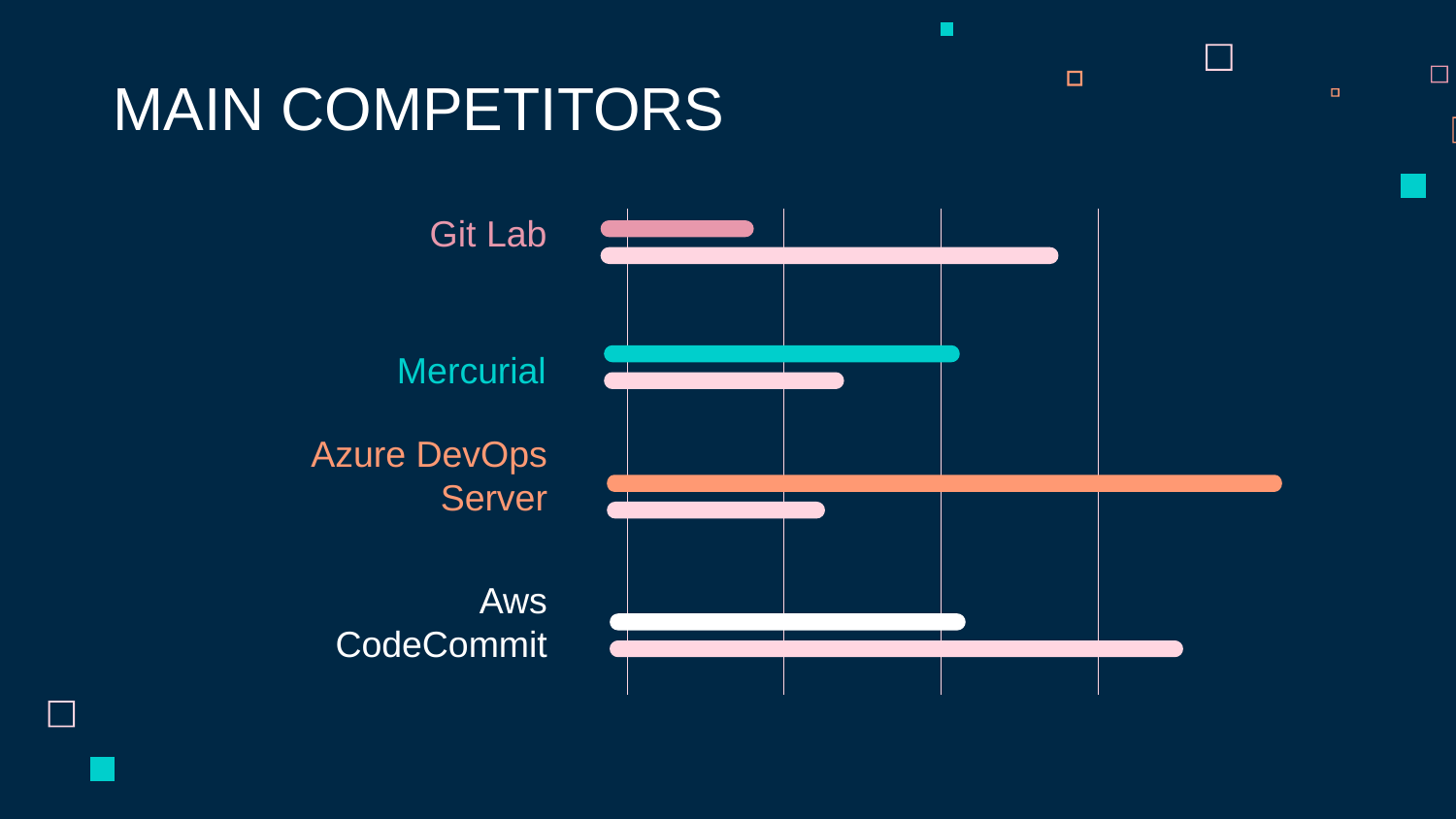

# MAIN COMPETITORS
Git Lab

Mercurial

Azure DevOps Server

Aws CodeCommit